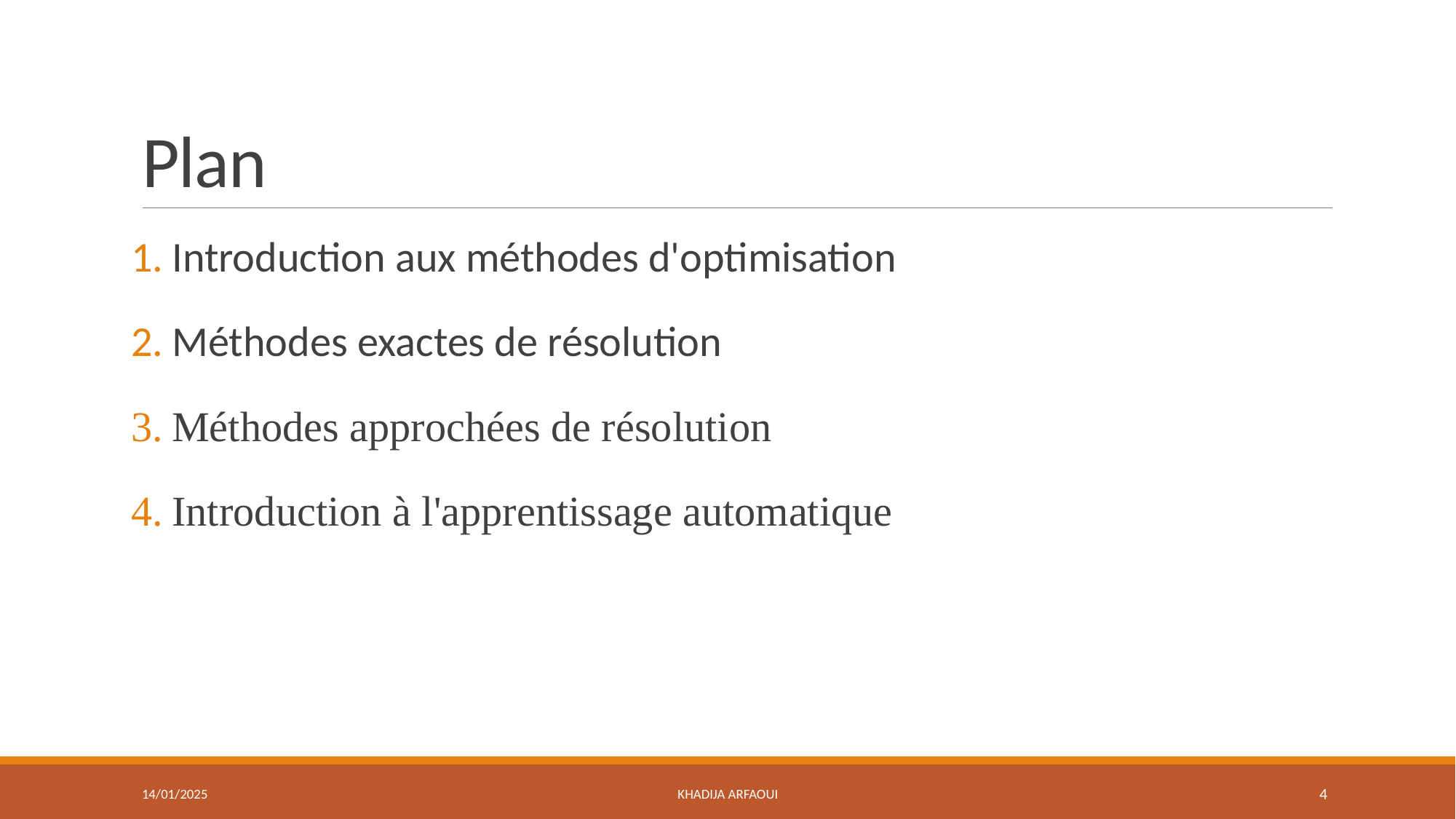

# Plan
Introduction aux méthodes d'optimisation
Méthodes exactes de résolution
Méthodes approchées de résolution
Introduction à l'apprentissage automatique

14/01/2025
Khadija ARFAOUI
4